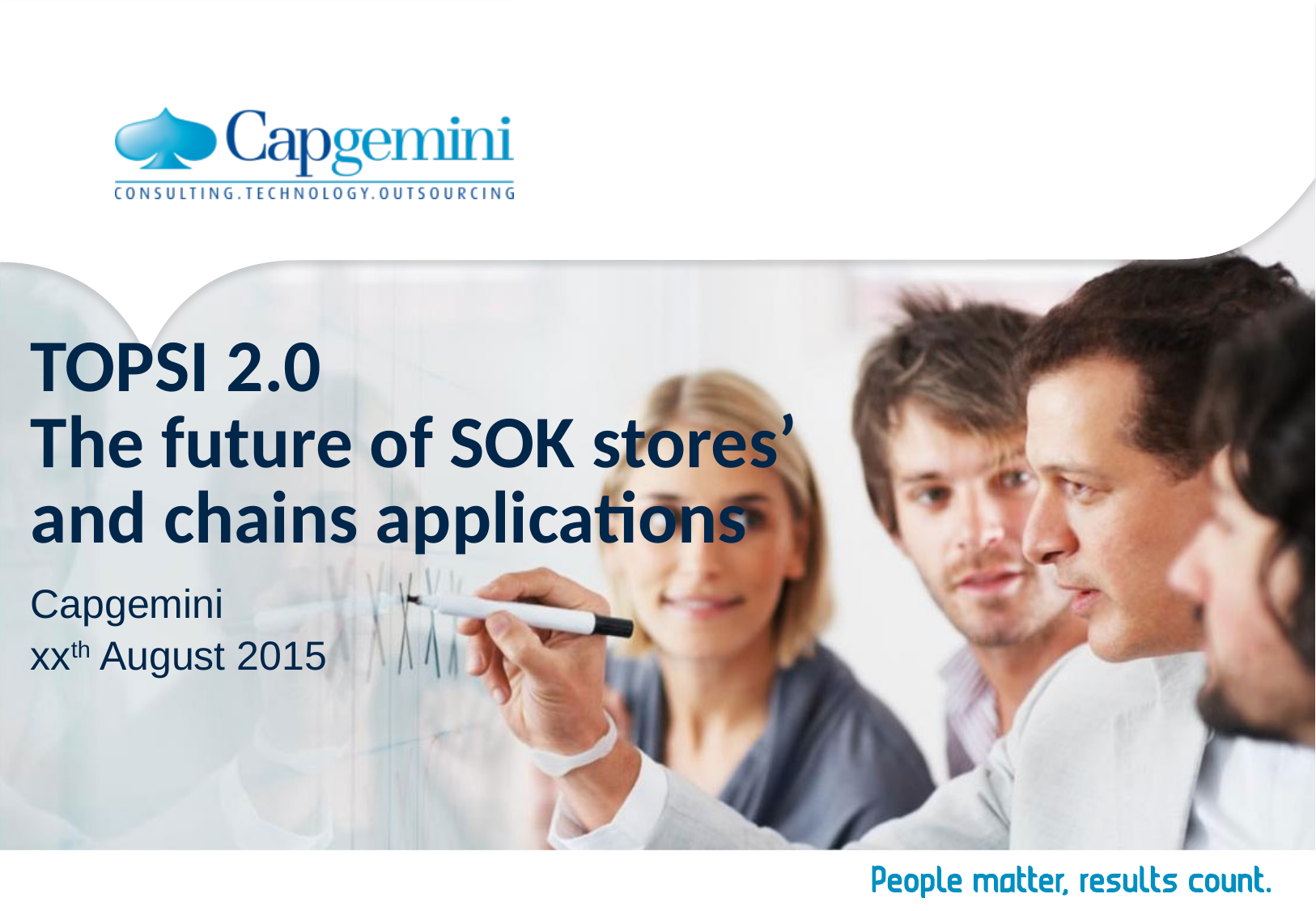

TOPSI 2.0
The future of SOK stores’ and chains applications
Capgemini

xxth August 2015